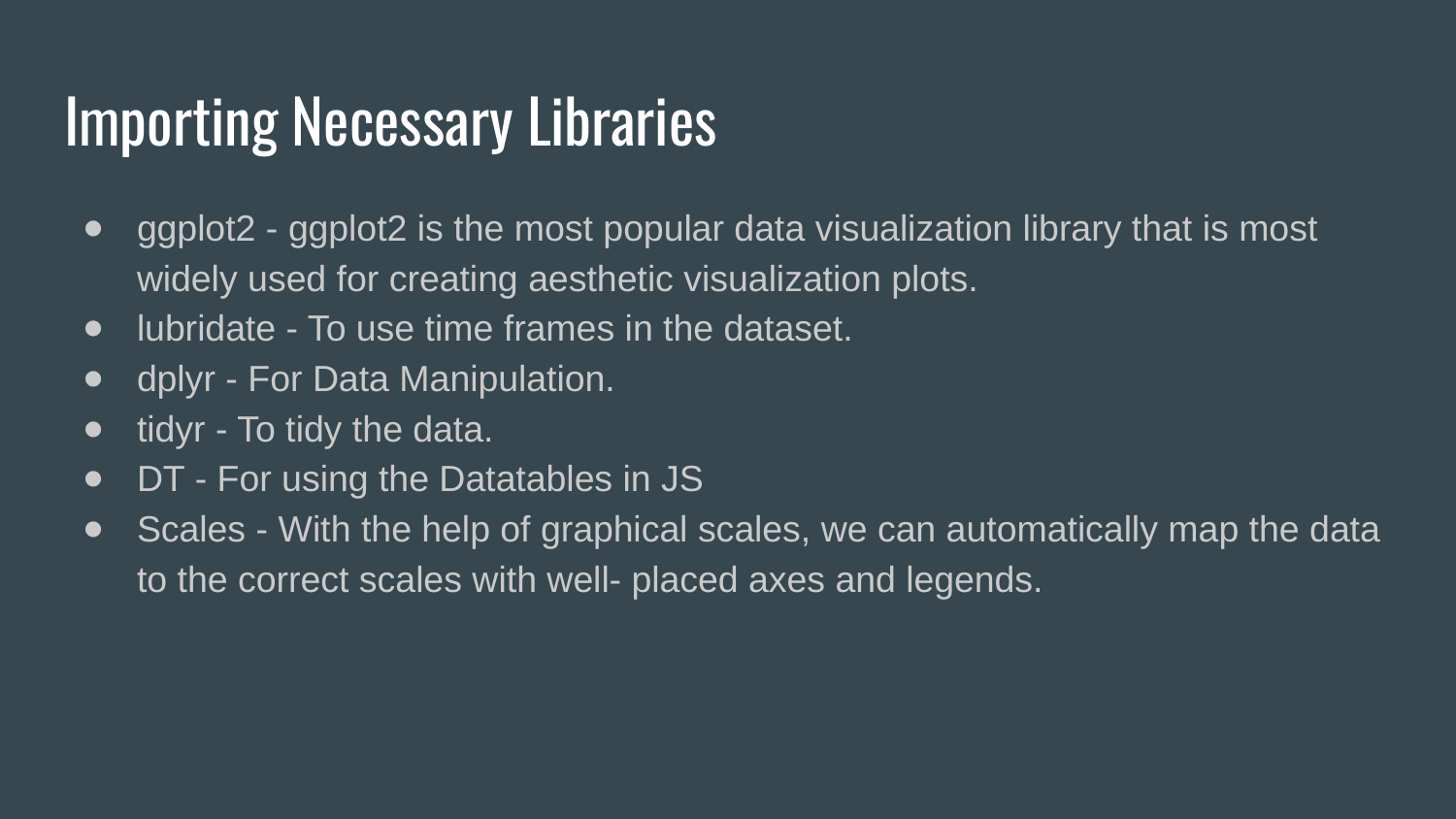

# Importing Necessary Libraries
ggplot2 - ggplot2 is the most popular data visualization library that is most widely used for creating aesthetic visualization plots.
lubridate - To use time frames in the dataset.
dplyr - For Data Manipulation.
tidyr - To tidy the data.
DT - For using the Datatables in JS
Scales - With the help of graphical scales, we can automatically map the data to the correct scales with well- placed axes and legends.